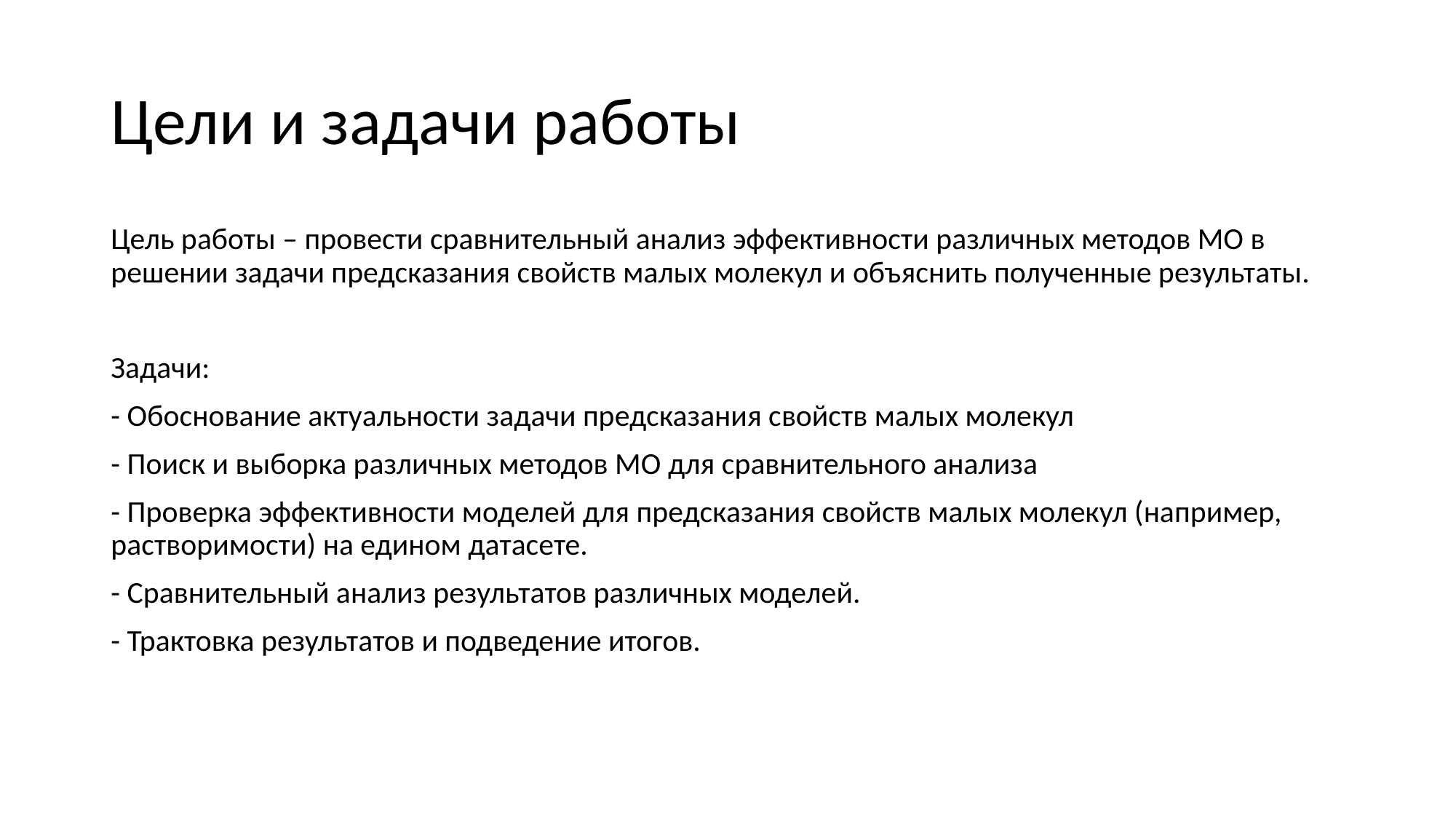

# Цели и задачи работы
Цель работы – провести сравнительный анализ эффективности различных методов МО в решении задачи предсказания свойств малых молекул и объяснить полученные результаты.

Задачи:
- Обоснование актуальности задачи предсказания свойств малых молекул
- Поиск и выборка различных методов МО для сравнительного анализа
- Проверка эффективности моделей для предсказания свойств малых молекул (например, растворимости) на едином датасете.
- Сравнительный анализ результатов различных моделей.
- Трактовка результатов и подведение итогов.